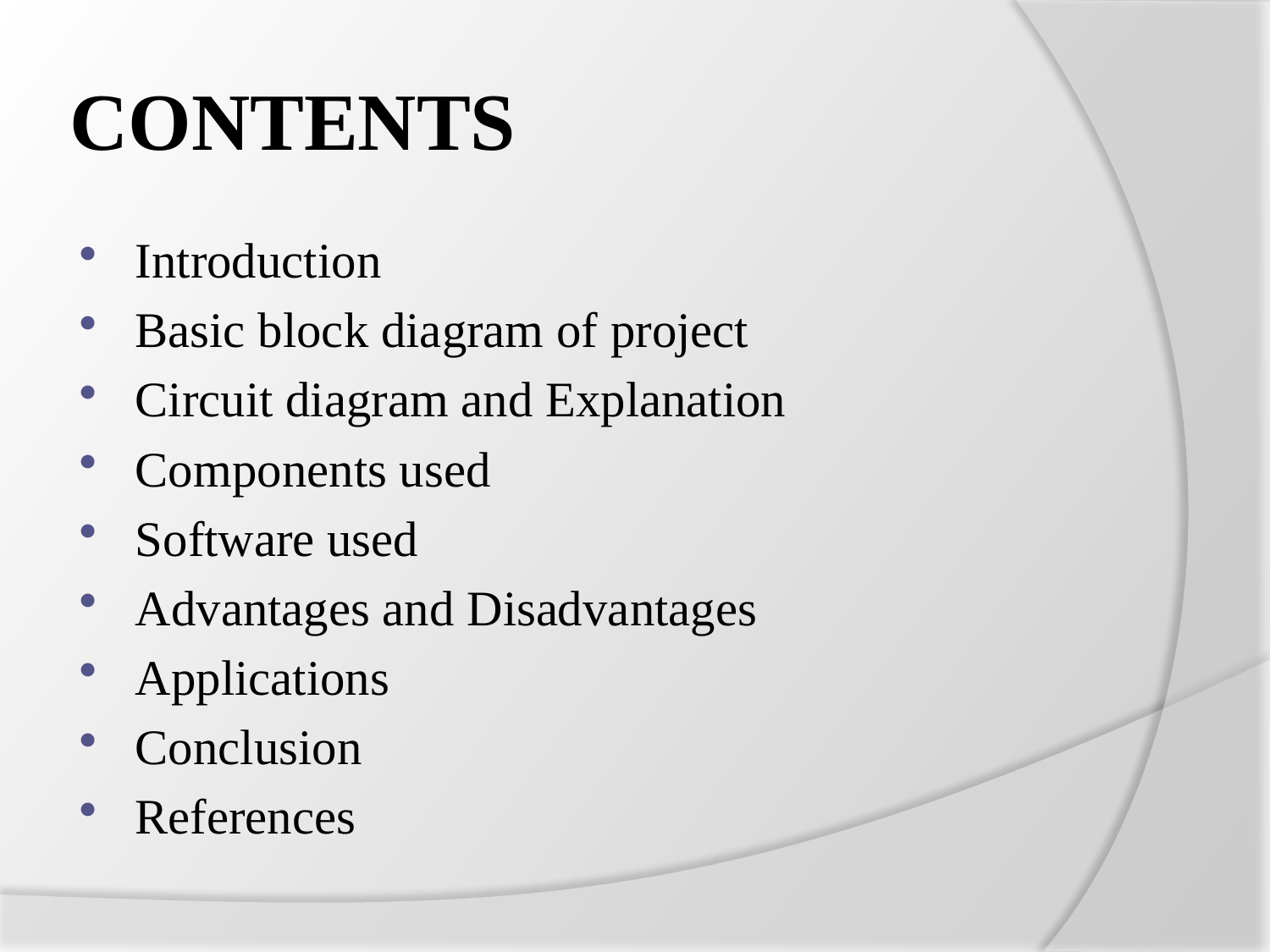

# CONTENTS
Introduction
Basic block diagram of project
Circuit diagram and Explanation
Components used
Software used
Advantages and Disadvantages
Applications
Conclusion
References